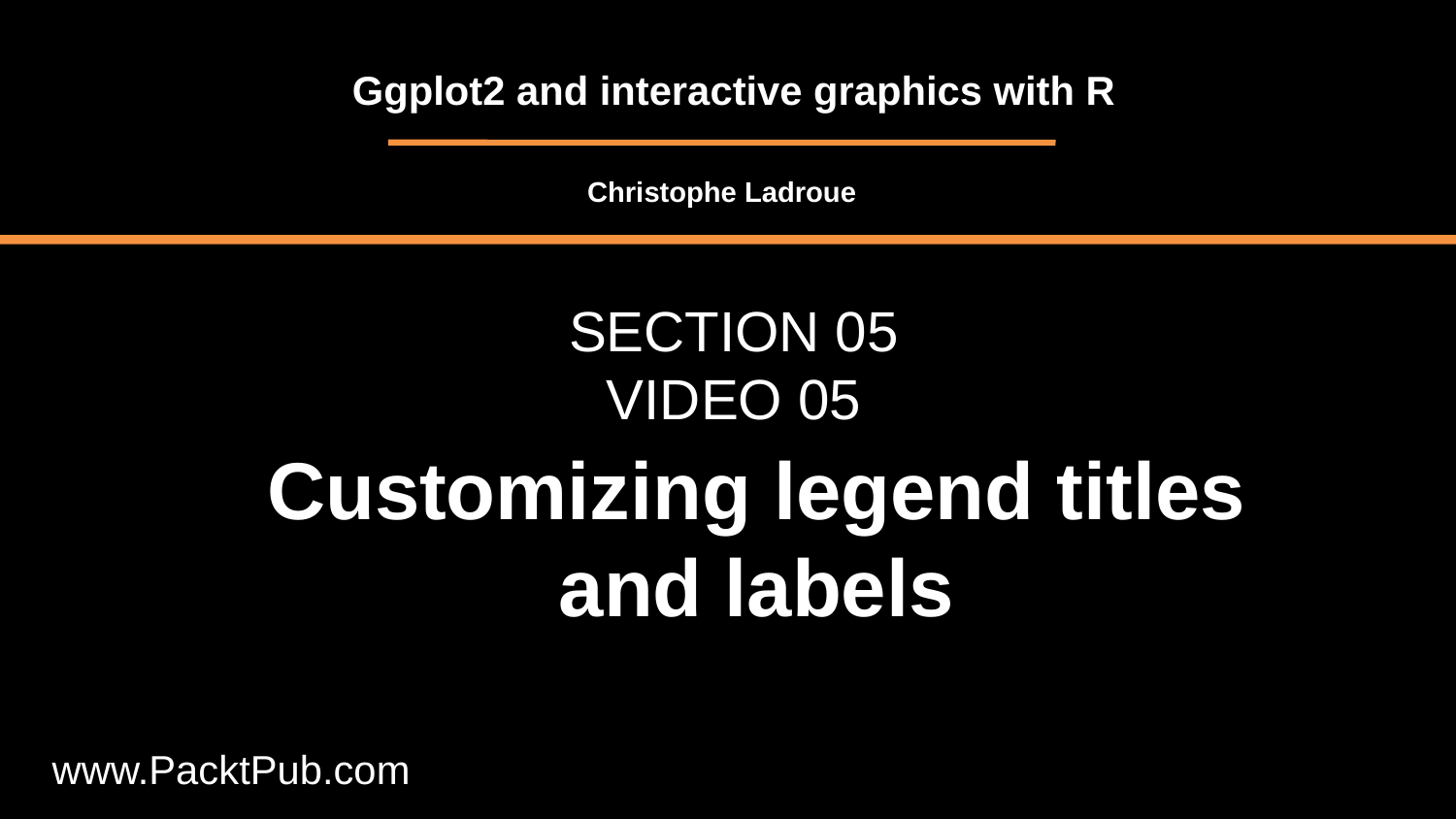

Ggplot2 and interactive graphics with R

Christophe Ladroue

SECTION 05
VIDEO 05
Customizing legend titles and labels
www.PacktPub.com